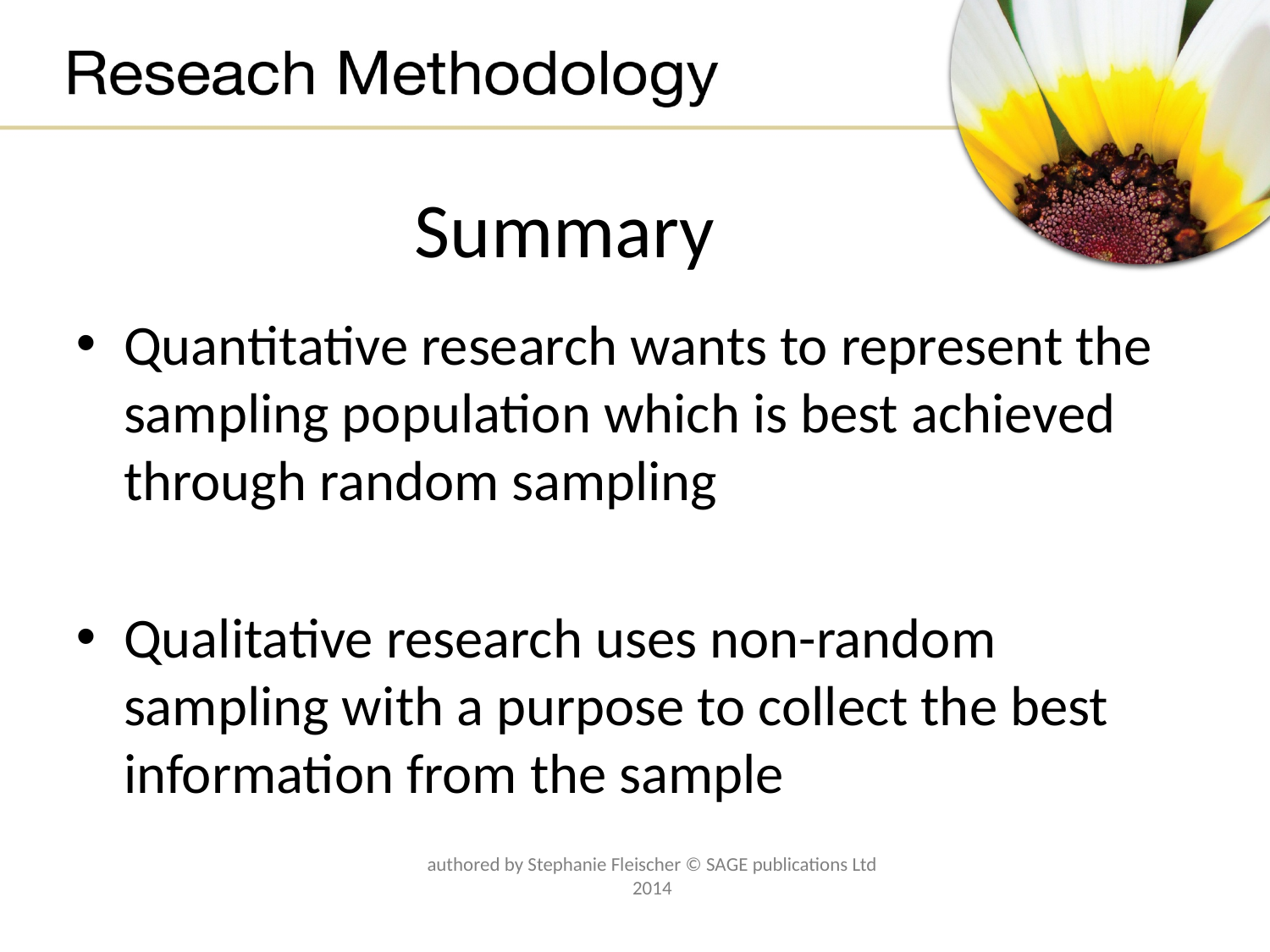

# Summary
Quantitative research wants to represent the sampling population which is best achieved through random sampling

Qualitative research uses non-random sampling with a purpose to collect the best information from the sample

authored by Stephanie Fleischer © SAGE publications Ltd 2014